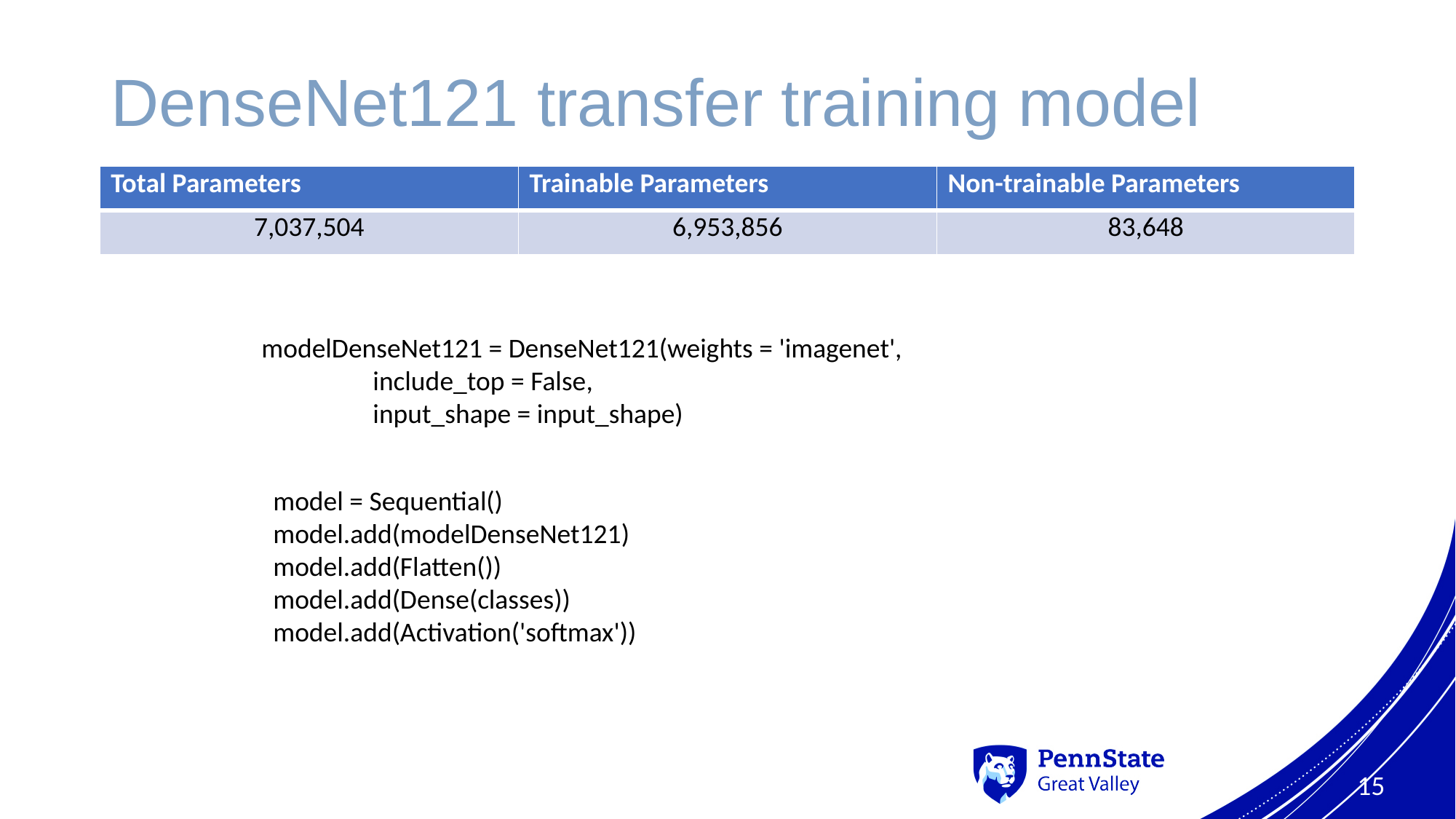

# DenseNet121 transfer training model
| Total Parameters | Trainable Parameters | Non-trainable Parameters |
| --- | --- | --- |
| 7,037,504 | 6,953,856 | 83,648 |
modelDenseNet121 = DenseNet121(weights = 'imagenet',
                  include_top = False,
                  input_shape = input_shape)
model = Sequential()
model.add(modelDenseNet121)
model.add(Flatten())
model.add(Dense(classes))
model.add(Activation('softmax'))